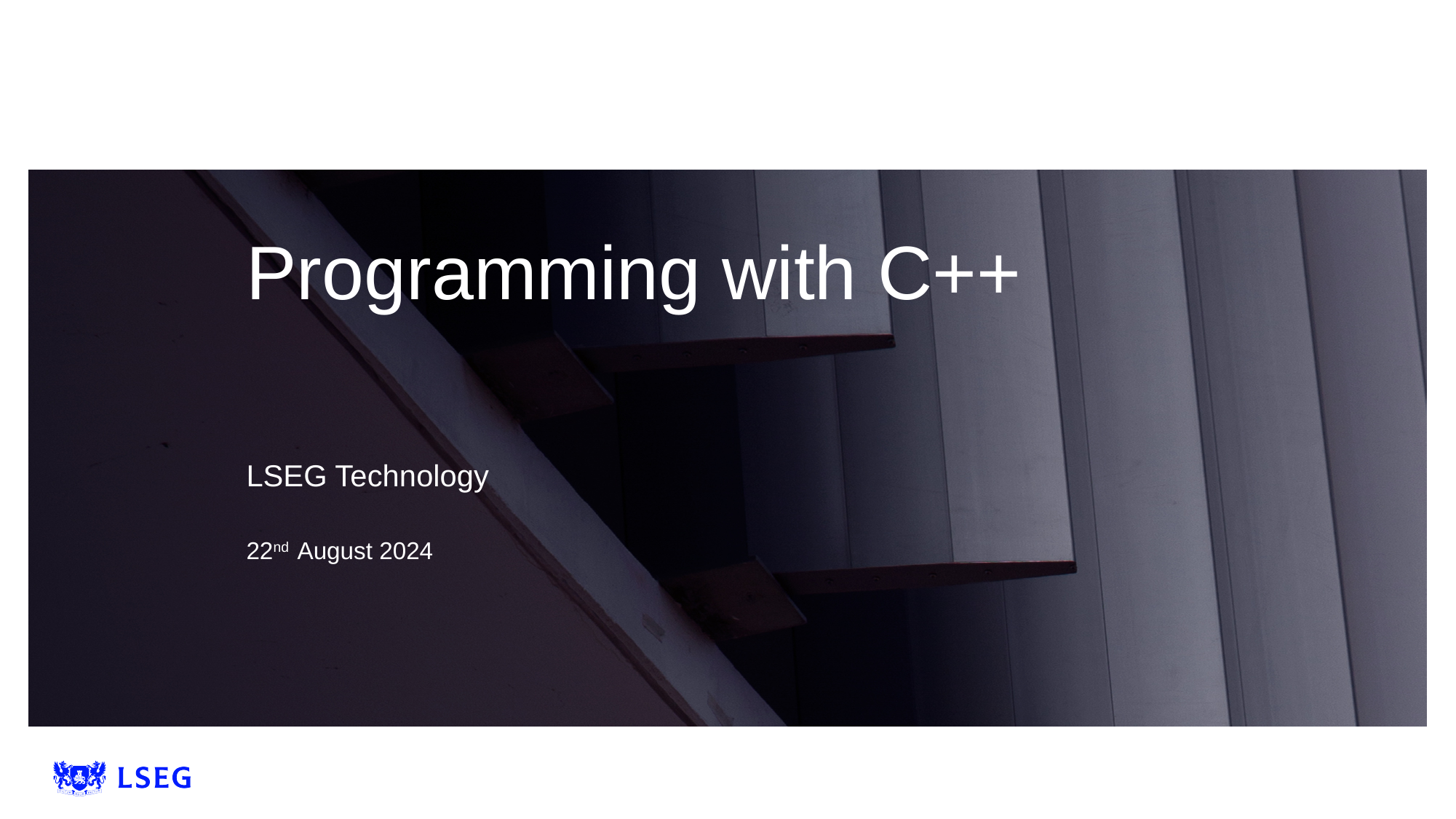

# Programming with C++ LSEG Technology 22nd August 2024